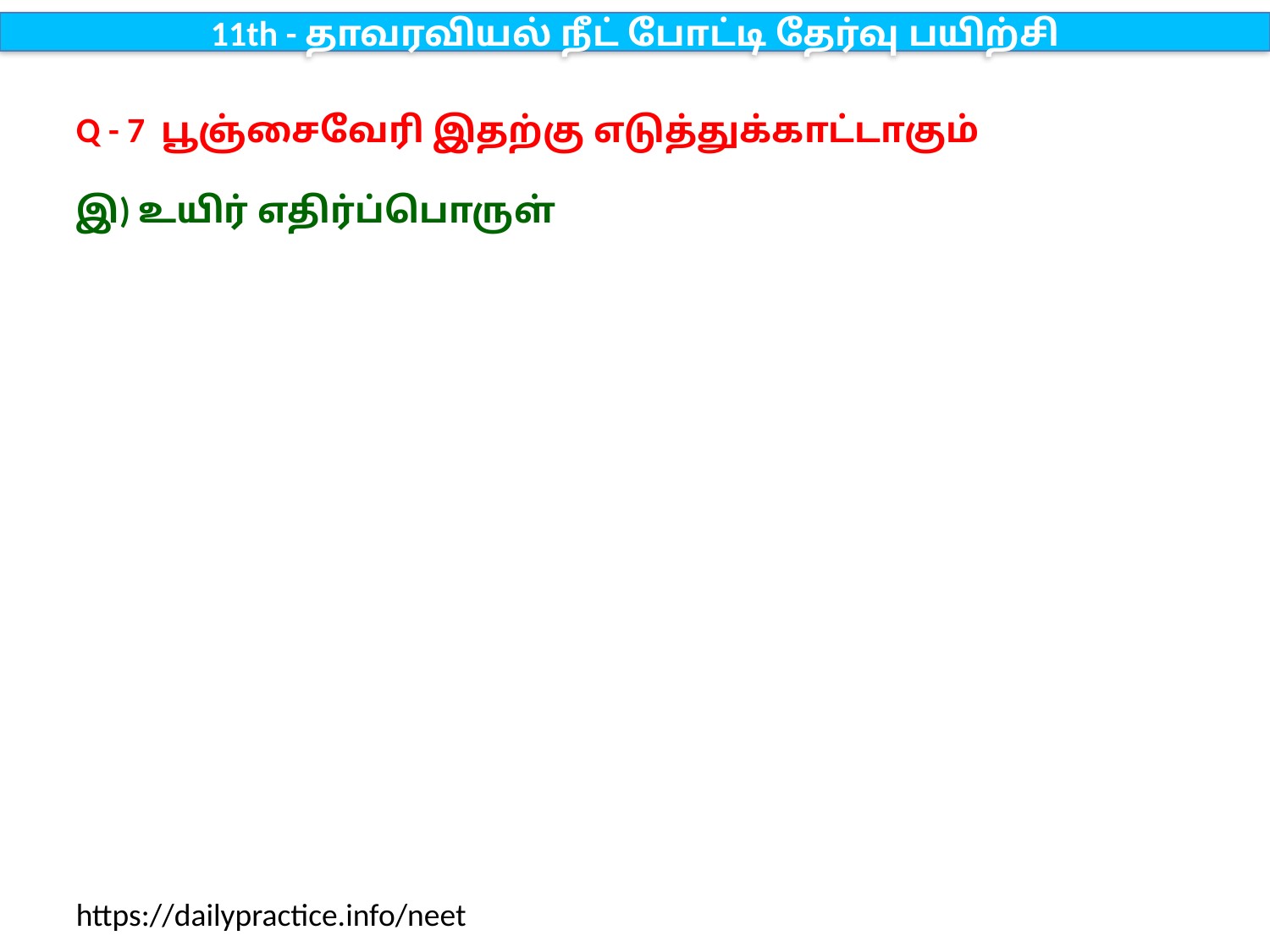

11th - தாவரவியல் நீட் போட்டி தேர்வு பயிற்சி

Q - 7  பூஞ்சைவேரி இதற்கு எடுத்துக்காட்டாகும்

இ) உயிர் எதிர்ப்பொருள்
https://dailypractice.info/neet